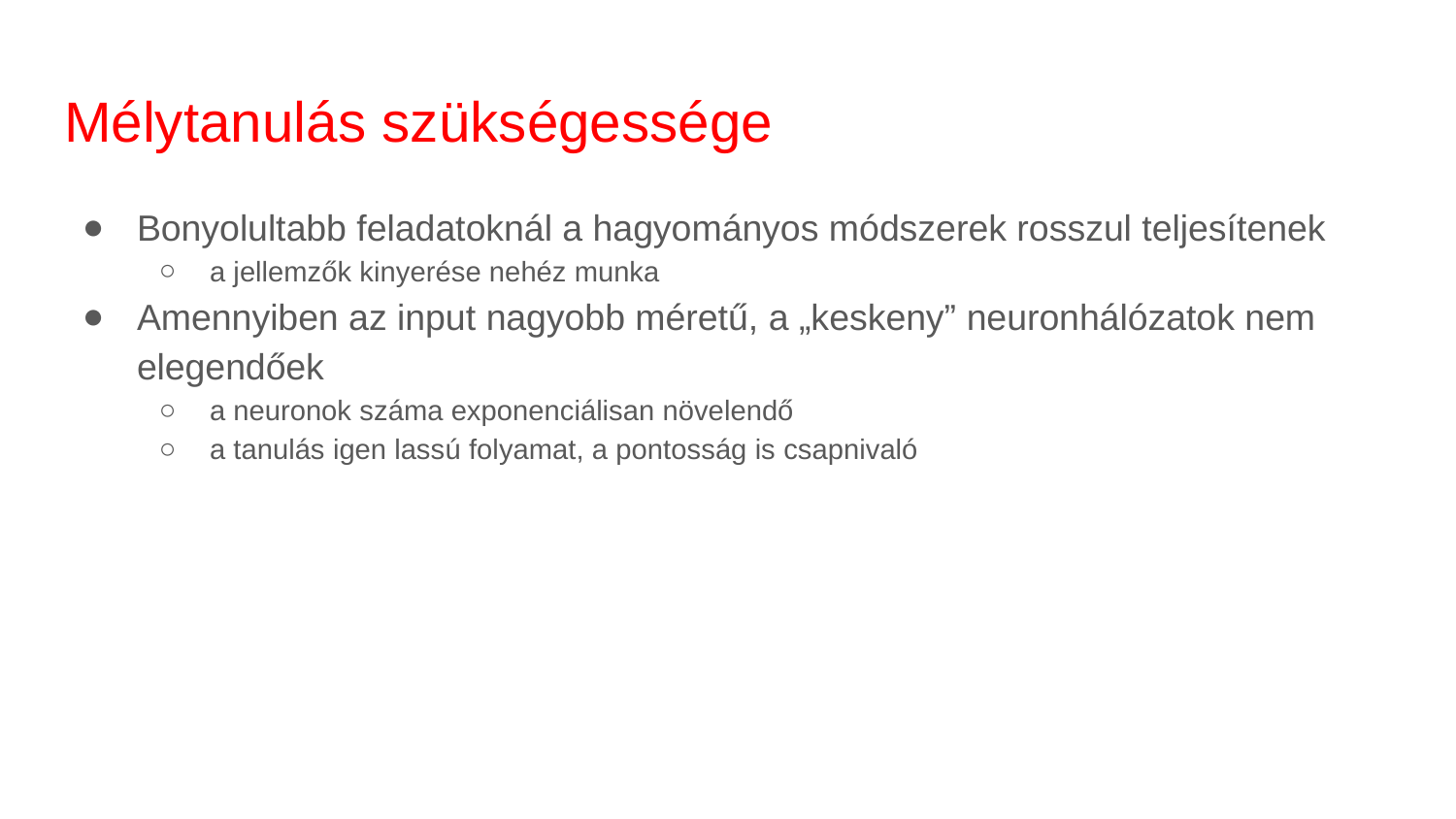

# Mélytanulás szükségessége
Bonyolultabb feladatoknál a hagyományos módszerek rosszul teljesítenek
a jellemzők kinyerése nehéz munka
Amennyiben az input nagyobb méretű, a „keskeny” neuronhálózatok nem elegendőek
a neuronok száma exponenciálisan növelendő
a tanulás igen lassú folyamat, a pontosság is csapnivaló